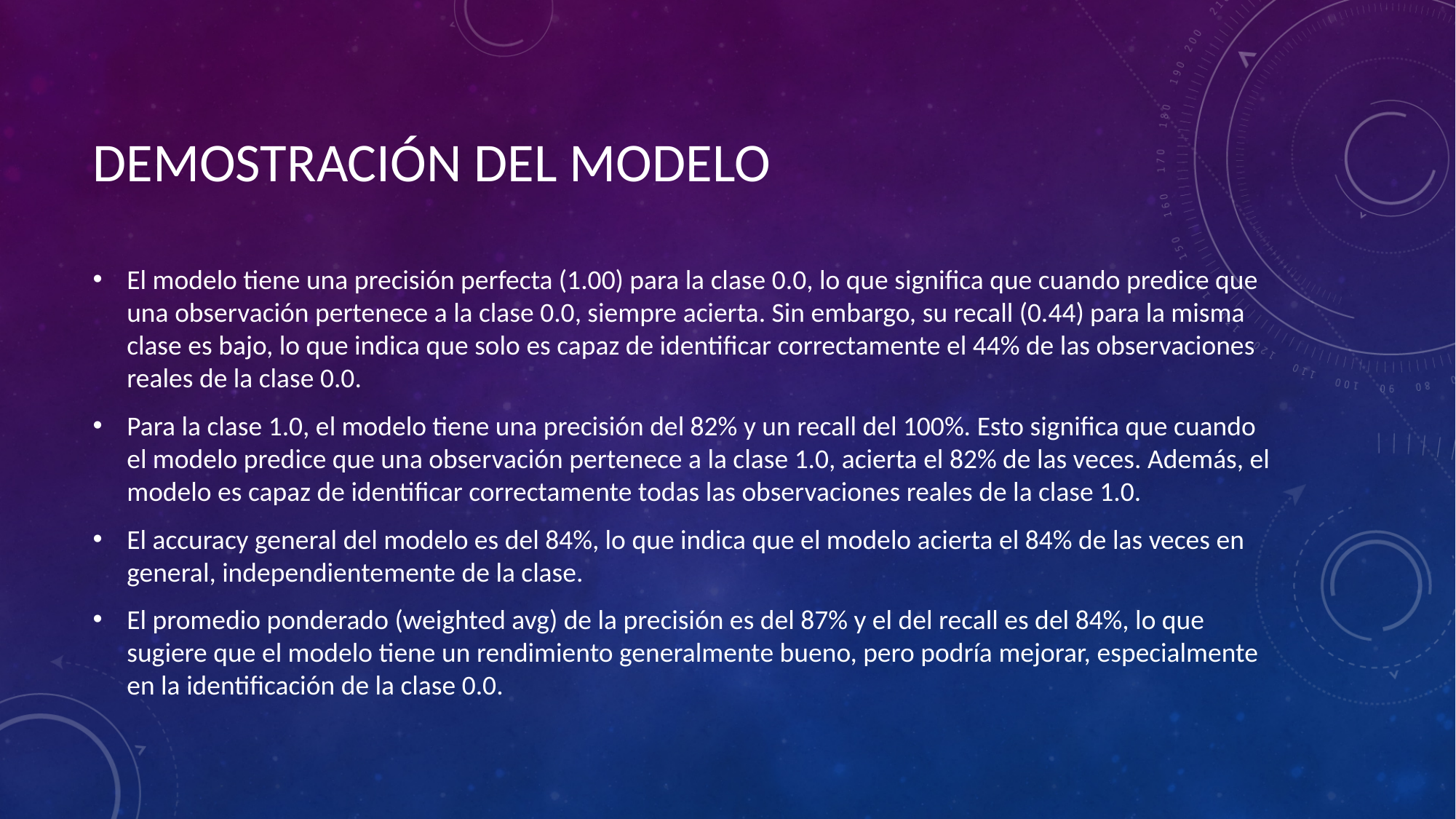

# Demostración del modelo
El modelo tiene una precisión perfecta (1.00) para la clase 0.0, lo que significa que cuando predice que una observación pertenece a la clase 0.0, siempre acierta. Sin embargo, su recall (0.44) para la misma clase es bajo, lo que indica que solo es capaz de identificar correctamente el 44% de las observaciones reales de la clase 0.0.
Para la clase 1.0, el modelo tiene una precisión del 82% y un recall del 100%. Esto significa que cuando el modelo predice que una observación pertenece a la clase 1.0, acierta el 82% de las veces. Además, el modelo es capaz de identificar correctamente todas las observaciones reales de la clase 1.0.
El accuracy general del modelo es del 84%, lo que indica que el modelo acierta el 84% de las veces en general, independientemente de la clase.
El promedio ponderado (weighted avg) de la precisión es del 87% y el del recall es del 84%, lo que sugiere que el modelo tiene un rendimiento generalmente bueno, pero podría mejorar, especialmente en la identificación de la clase 0.0.